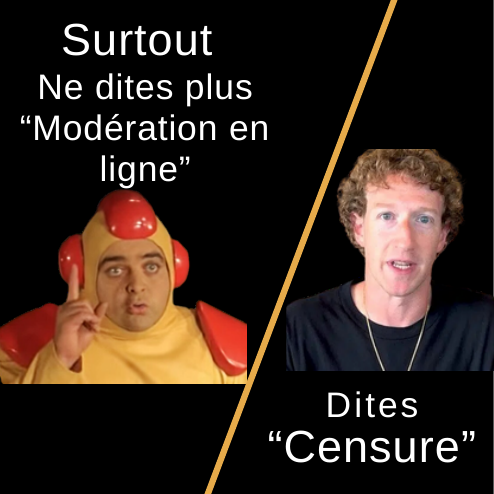

Surtout
Ne dites plus
“Modération en ligne”

Dites
“Censure”